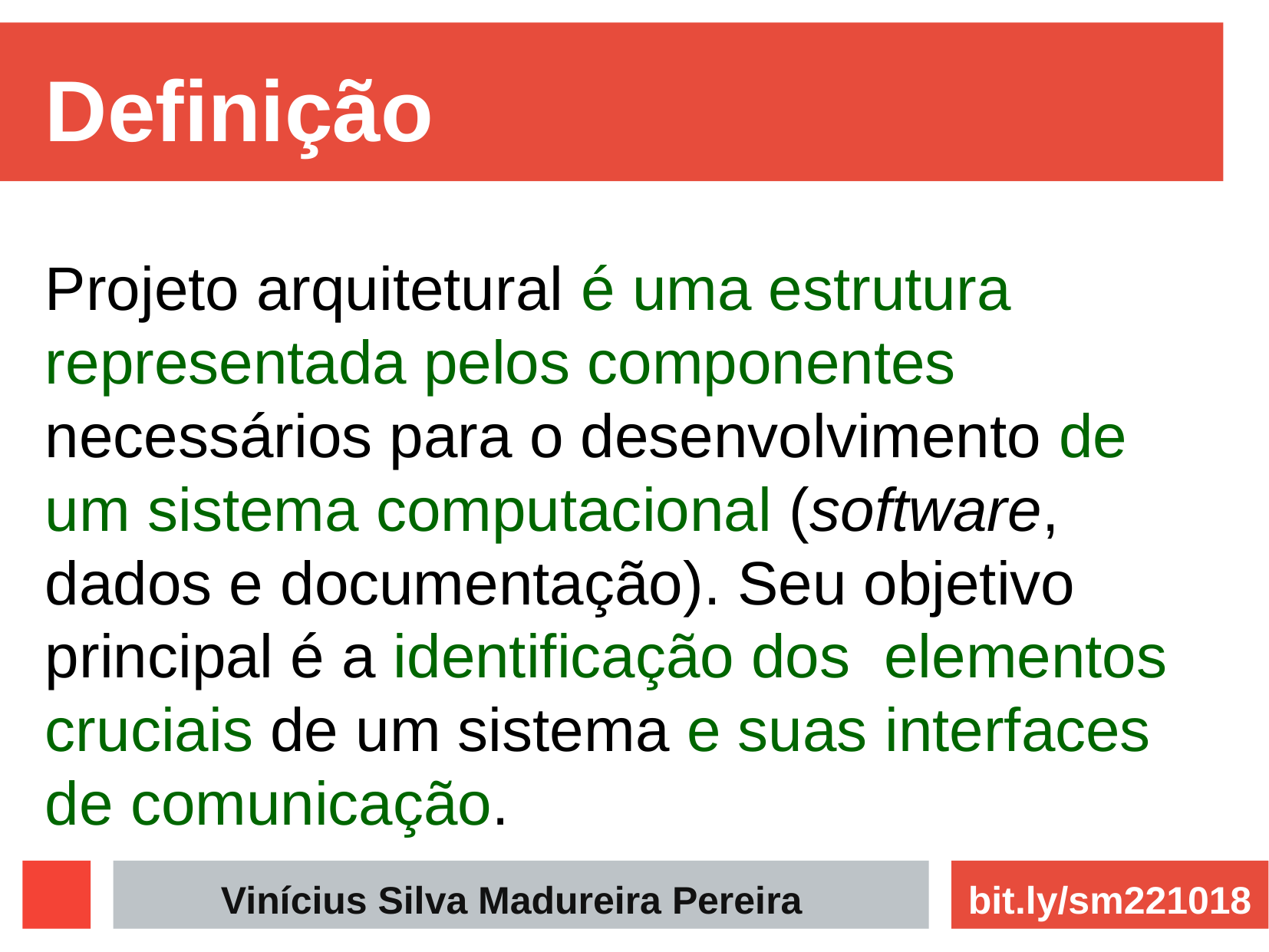

Definição
Projeto arquitetural é uma estrutura representada pelos componentes necessários para o desenvolvimento de um sistema computacional (software, dados e documentação). Seu objetivo principal é a identificação dos  elementos cruciais de um sistema e suas interfaces de comunicação.
Vinícius Silva Madureira Pereira
bit.ly/sm221018